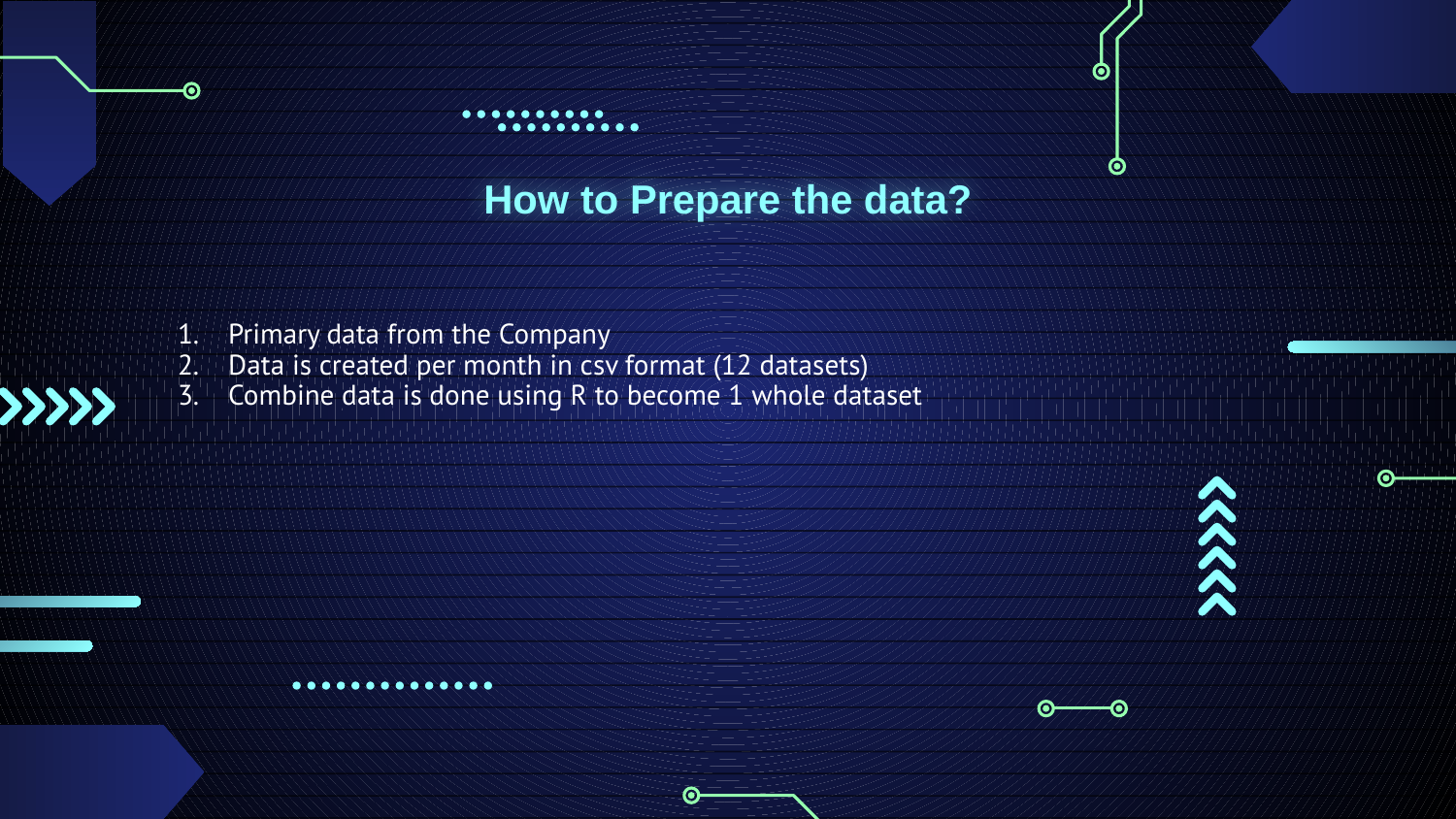

# How to Prepare the data?
Primary data from the Company
Data is created per month in csv format (12 datasets)
Combine data is done using R to become 1 whole dataset